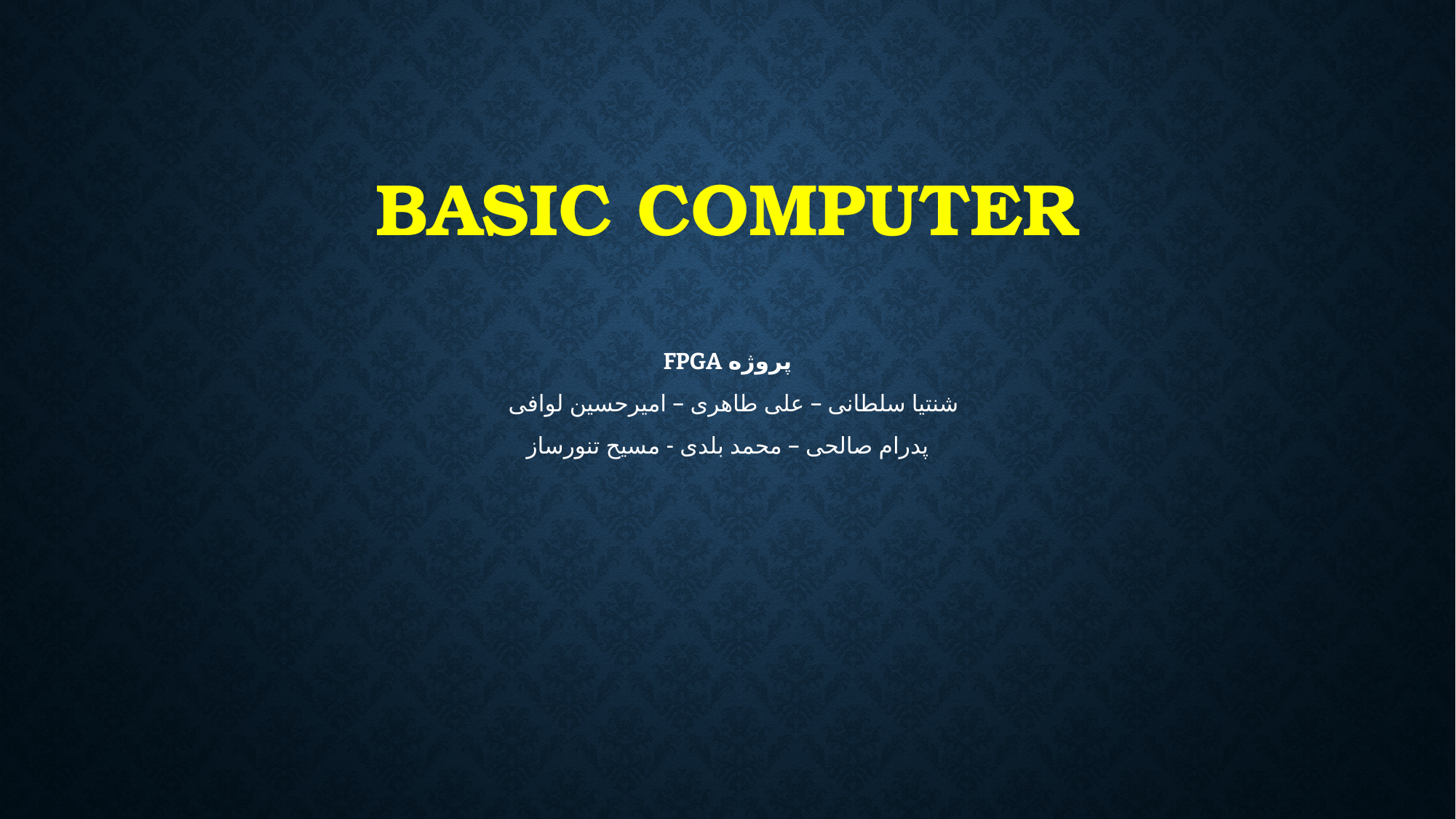

# Basic computer
پروژه FPGA
شنتیا سلطانی – علی طاهری – امیرحسین لوافی
پدرام صالحی – محمد بلدی - مسیح تنورساز